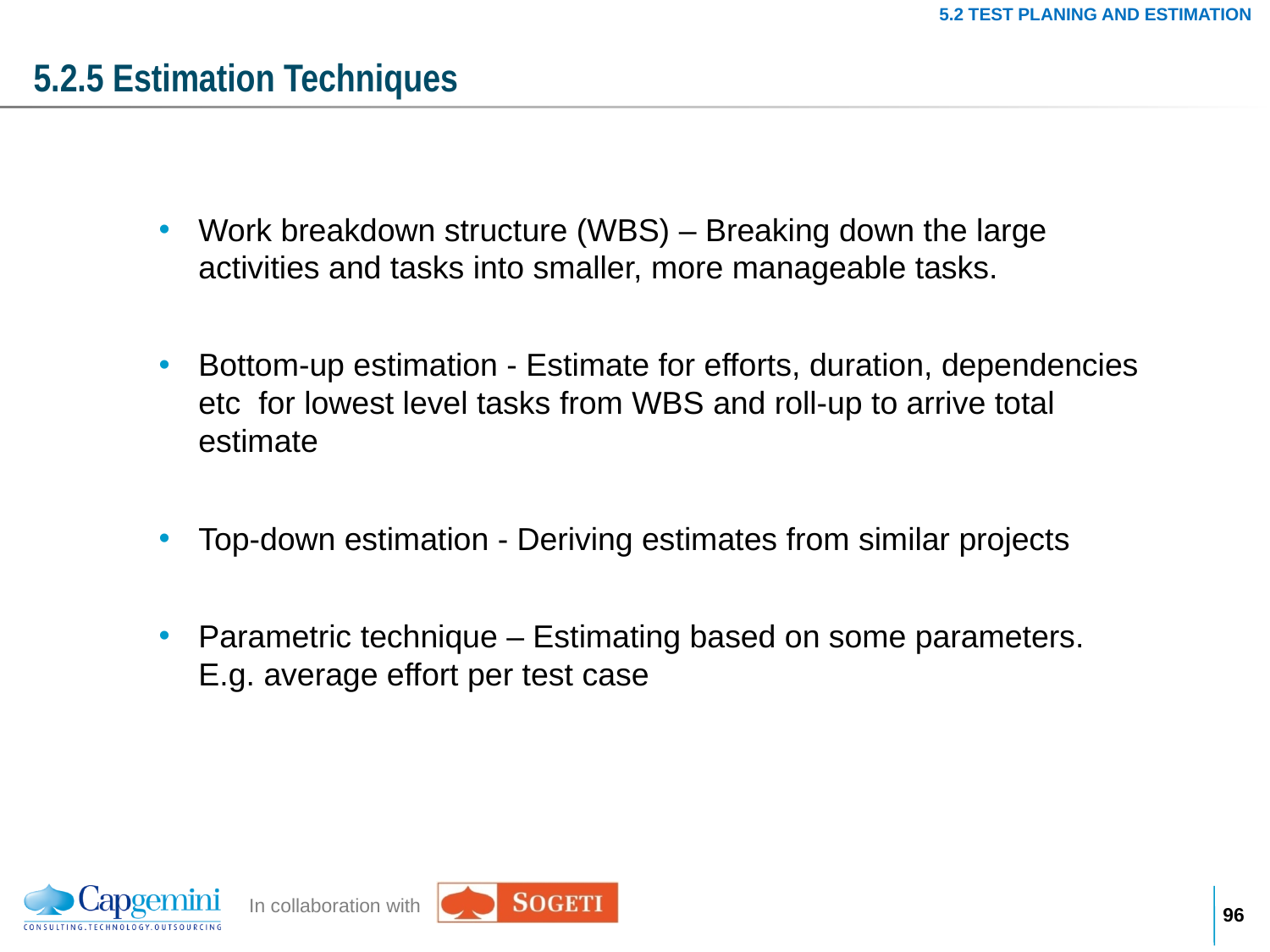

5.2 TEST PLANING AND ESTIMATION
# 5.2.5 Estimation Techniques

Work breakdown structure (WBS) – Breaking down the large activities and tasks into smaller, more manageable tasks.

Bottom-up estimation - Estimate for efforts, duration, dependencies etc  for lowest level tasks from WBS and roll-up to arrive total estimate

Top-down estimation - Deriving estimates from similar projects

Parametric technique – Estimating based on some parameters. E.g. average effort per test case

96